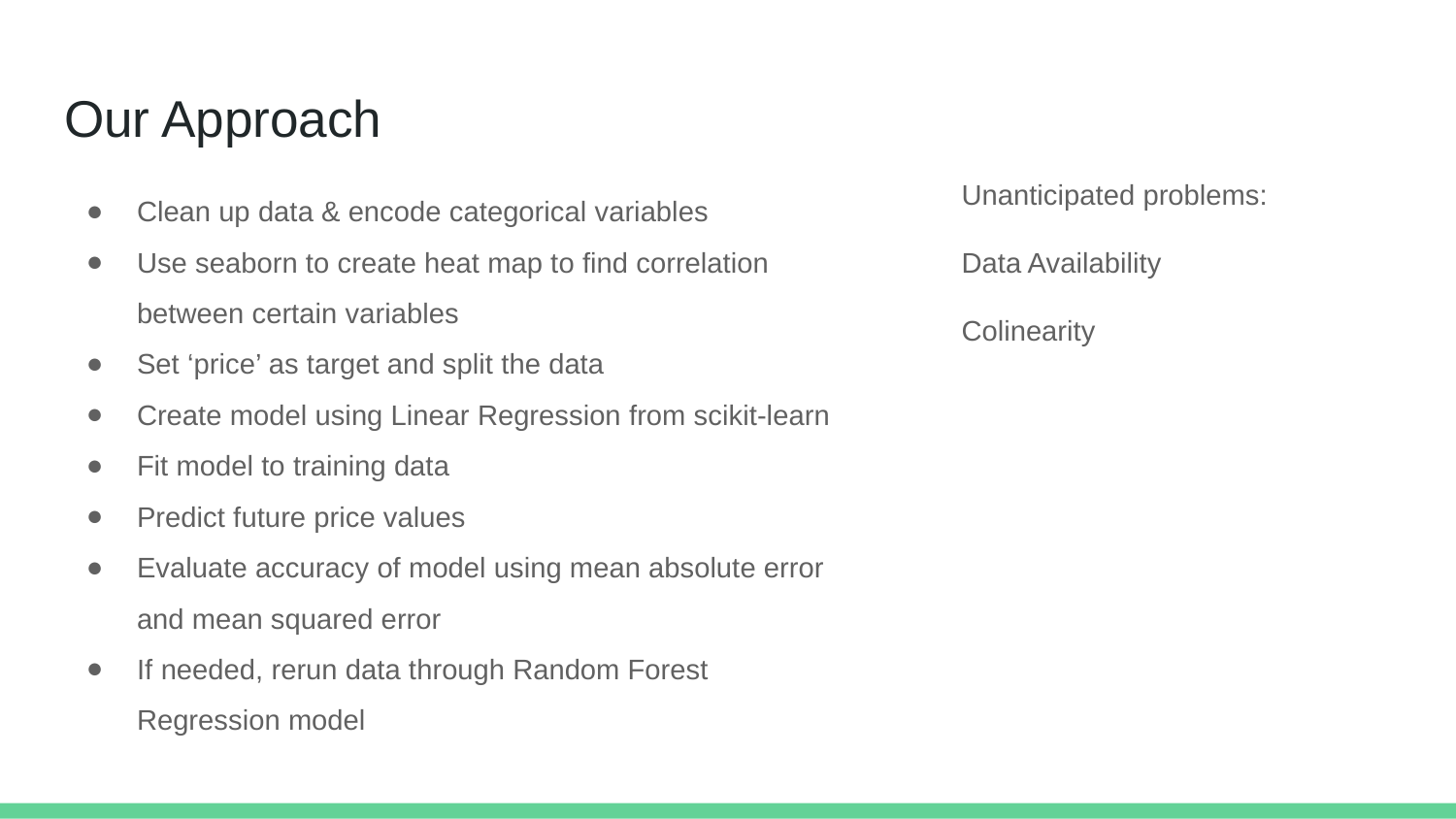

# Our Approach
Clean up data & encode categorical variables
Use seaborn to create heat map to find correlation between certain variables
Set ‘price’ as target and split the data
Create model using Linear Regression from scikit-learn
Fit model to training data
Predict future price values
Evaluate accuracy of model using mean absolute error and mean squared error
If needed, rerun data through Random Forest Regression model

Unanticipated problems:
Data Availability
Colinearity